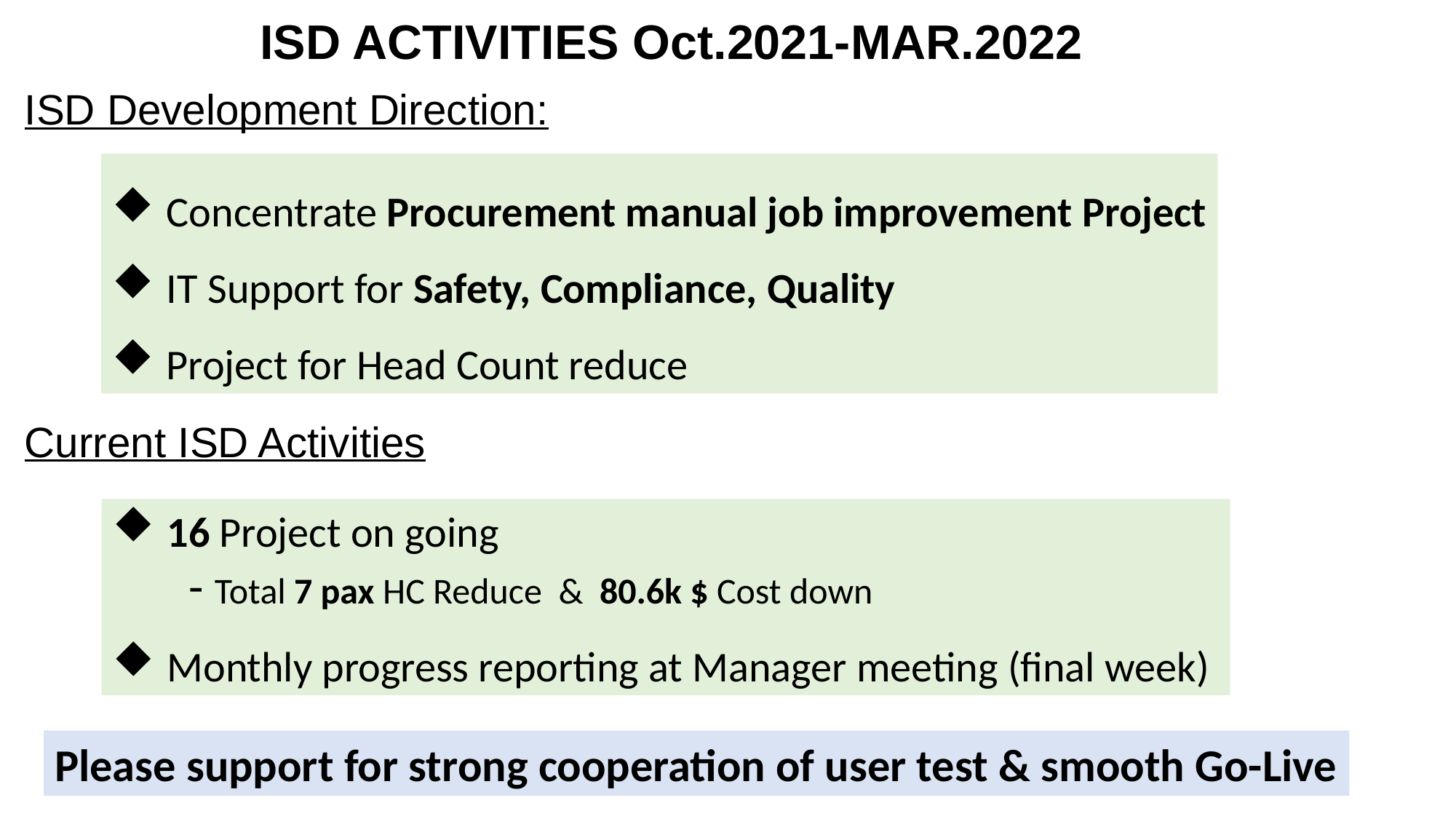

ISD ACTIVITIES Oct.2021-MAR.2022
ISD Development Direction:
Concentrate Procurement manual job improvement Project
IT Support for Safety, Compliance, Quality
Project for Head Count reduce
Current ISD Activities
16 Project on going
       - Total 7 pax HC Reduce  &  80.6k $ Cost down
Monthly progress reporting at Manager meeting (final week)
Please support for strong cooperation of user test & smooth Go-Live